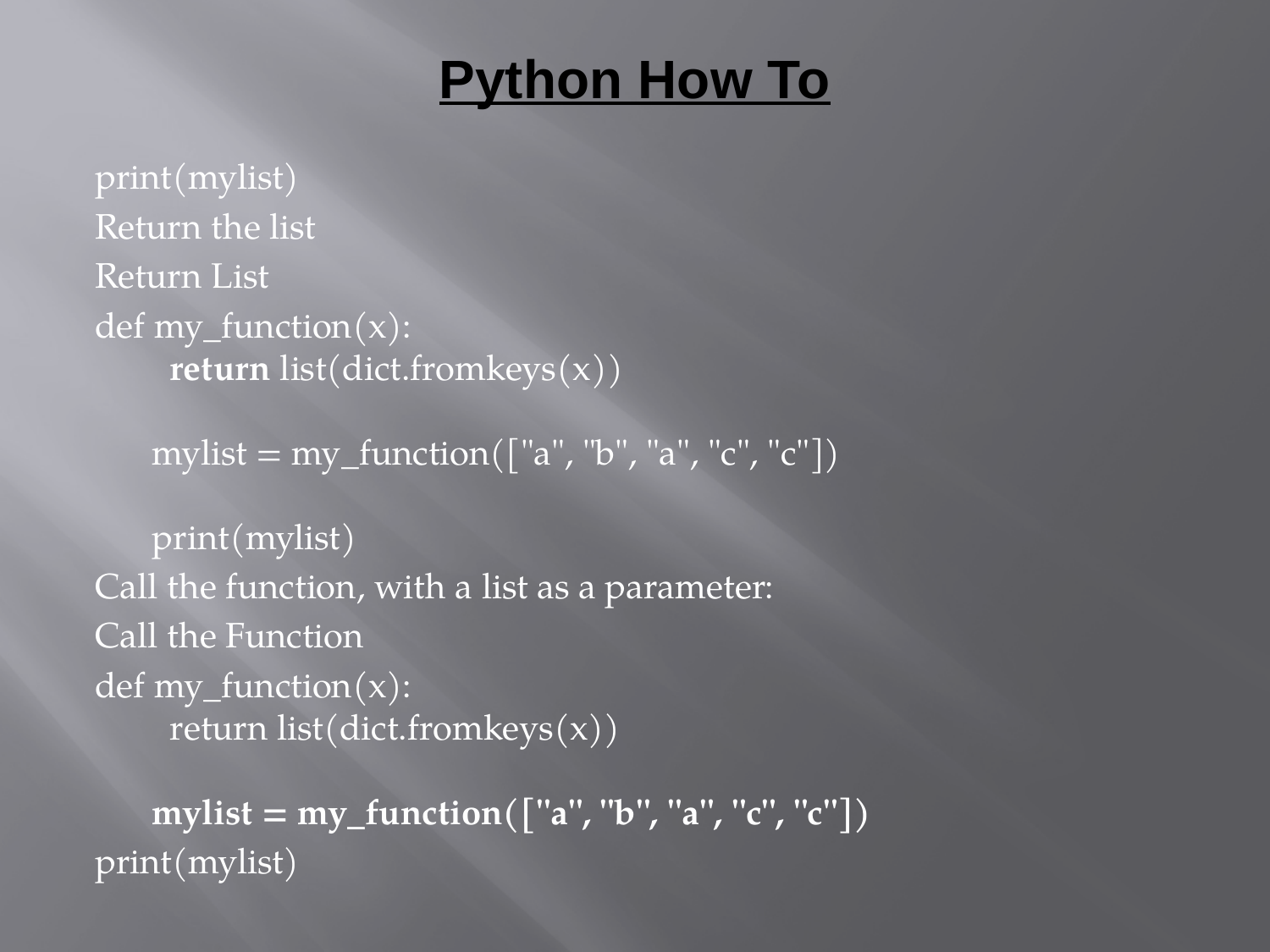

# Python How To
print(mylist)
Return the list
Return List
def my_function(x):
  return list(dict.fromkeys(x))
mylist = my_function(["a", "b", "a", "c", "c"])
print(mylist)
Call the function, with a list as a parameter:
Call the Function
def my_function(x):
  return list(dict.fromkeys(x))
mylist = my_function(["a", "b", "a", "c", "c"])
print(mylist)